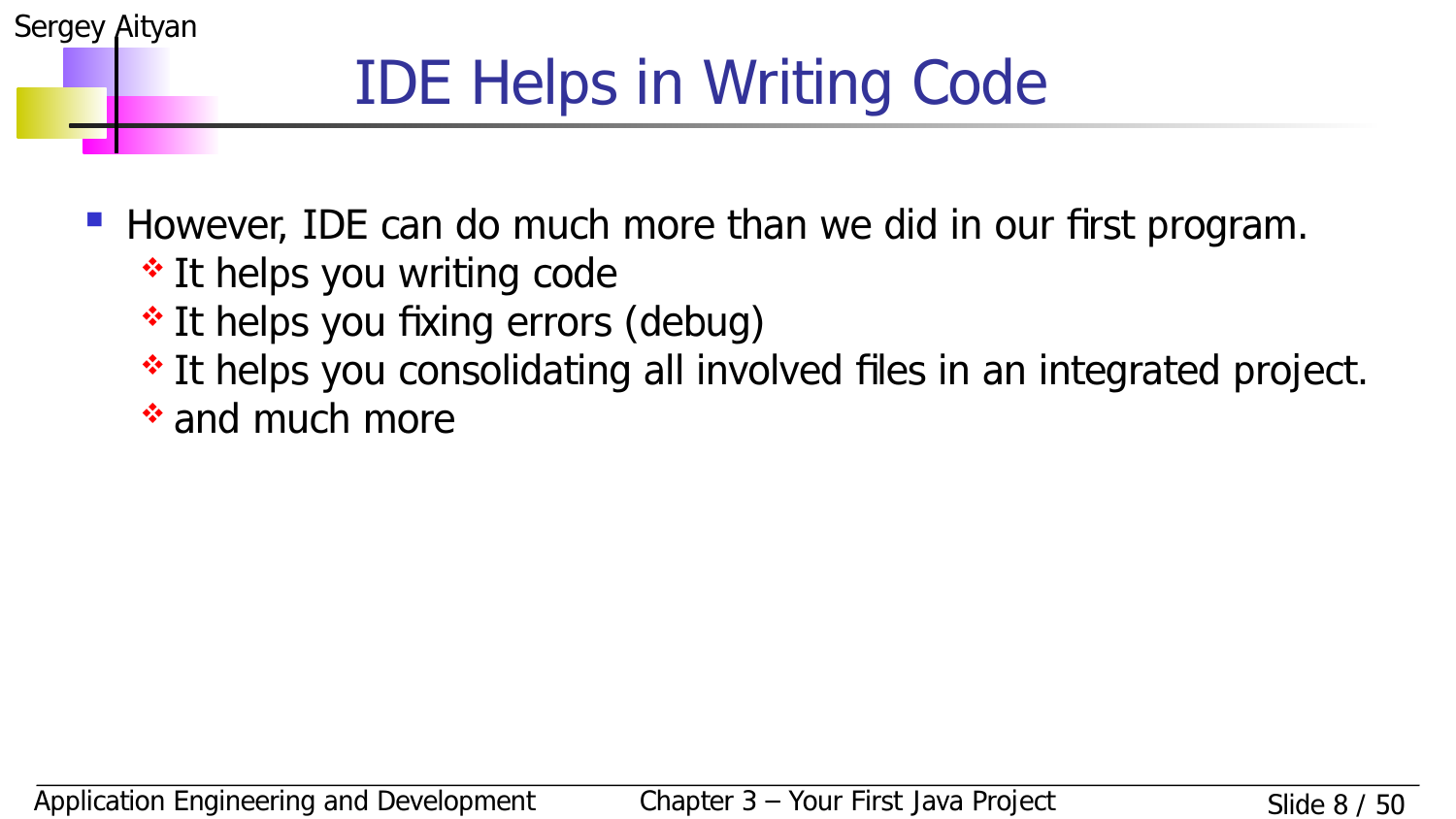

# IDE Helps in Writing Code
However, IDE can do much more than we did in our first program.
It helps you writing code
It helps you fixing errors (debug)
It helps you consolidating all involved files in an integrated project.
and much more